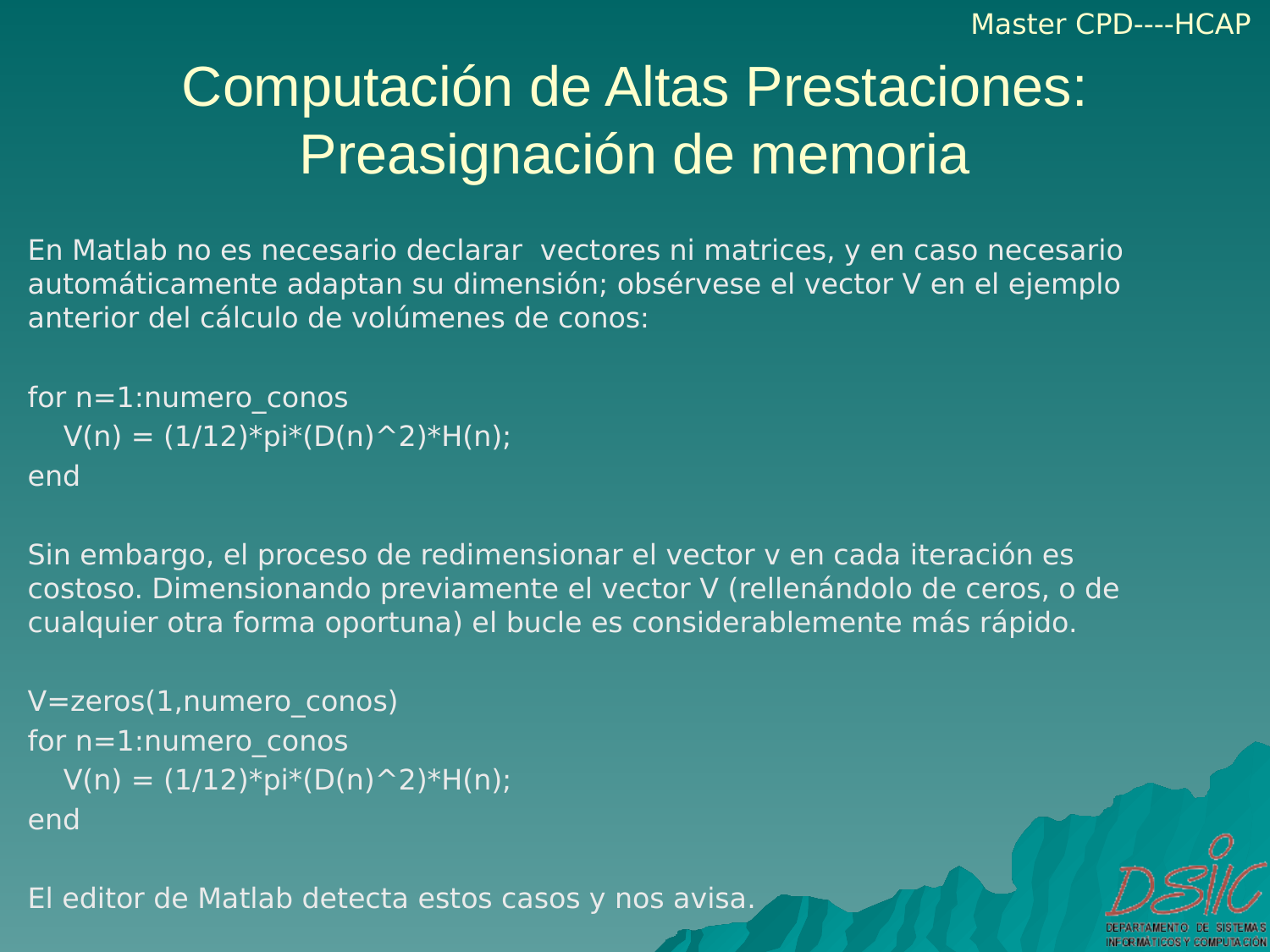

Computación de Altas Prestaciones: Preasignación de memoria
En Matlab no es necesario declarar  vectores ni matrices, y en caso necesario automáticamente adaptan su dimensión; obsérvese el vector V en el ejemplo anterior del cálculo de volúmenes de conos:

for n=1:numero_conos
    V(n) = (1/12)*pi*(D(n)^2)*H(n);
end

Sin embargo, el proceso de redimensionar el vector v en cada iteración es costoso. Dimensionando previamente el vector V (rellenándolo de ceros, o de cualquier otra forma oportuna) el bucle es considerablemente más rápido.

V=zeros(1,numero_conos)
for n=1:numero_conos
    V(n) = (1/12)*pi*(D(n)^2)*H(n);
end

El editor de Matlab detecta estos casos y nos avisa.